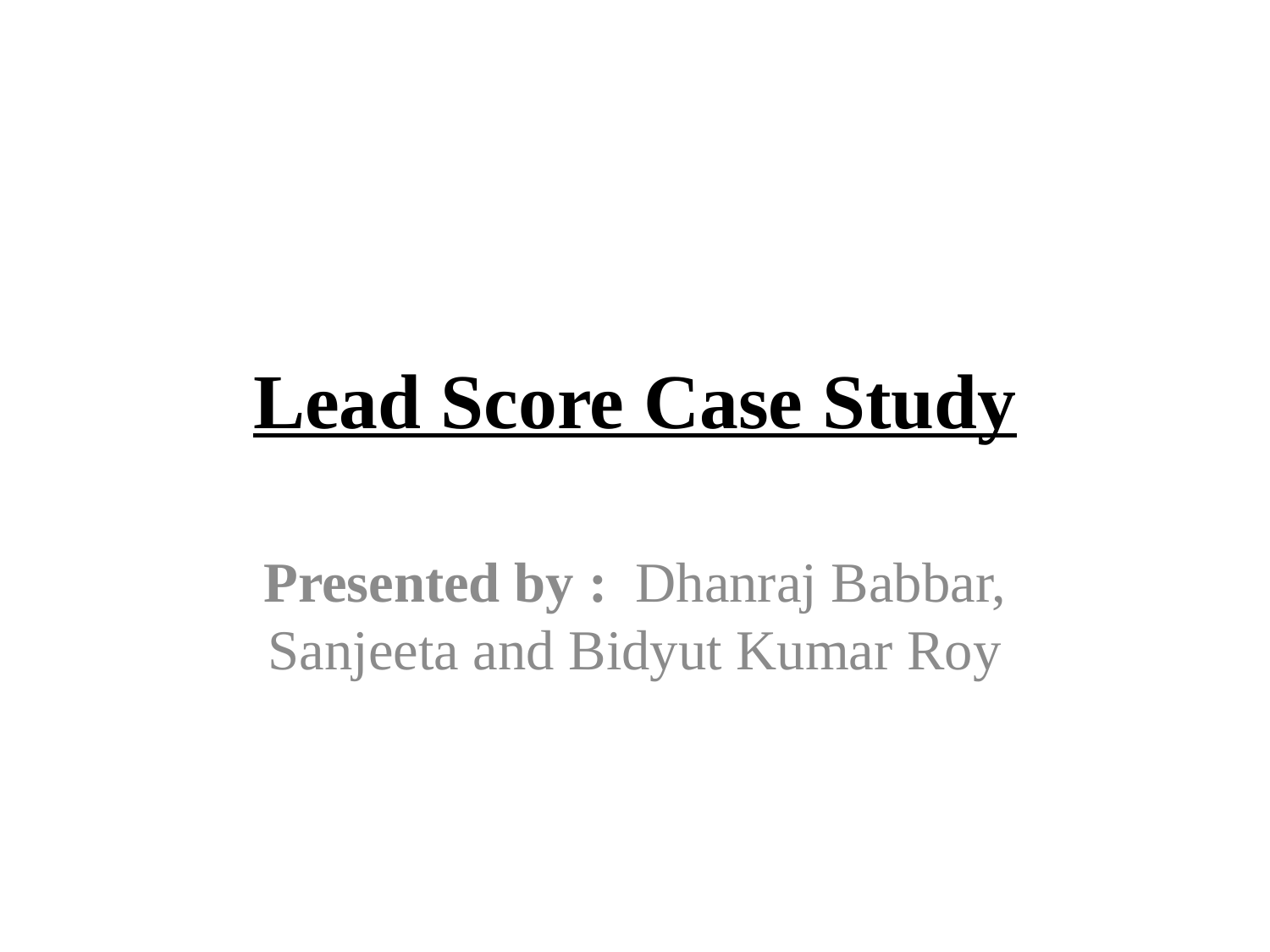

# Lead Score Case Study
Presented by :  Dhanraj Babbar, Sanjeeta and Bidyut Kumar Roy